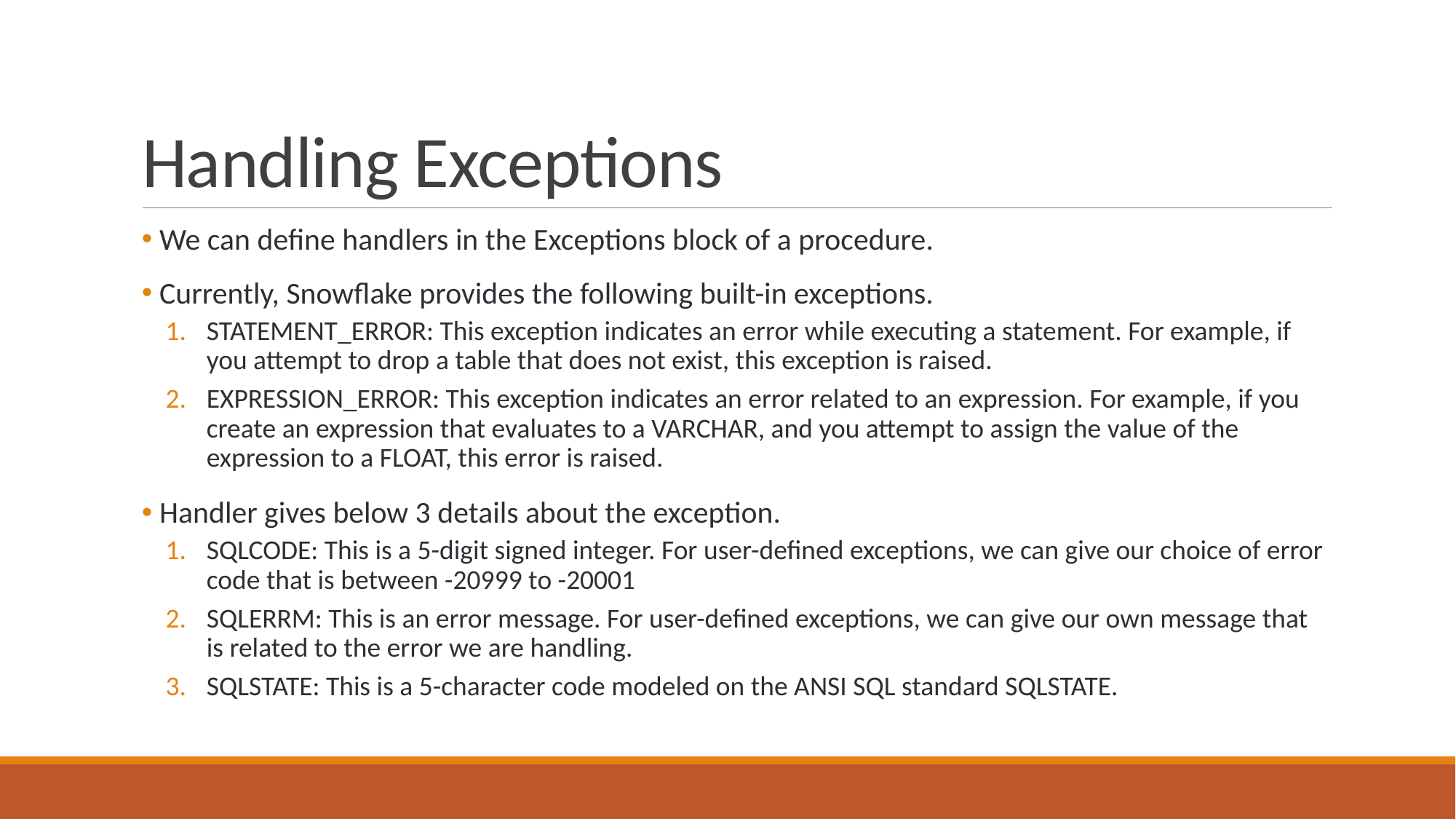

# Handling Exceptions
 We can define handlers in the Exceptions block of a procedure.
 Currently, Snowflake provides the following built-in exceptions.
STATEMENT_ERROR: This exception indicates an error while executing a statement. For example, if you attempt to drop a table that does not exist, this exception is raised.
EXPRESSION_ERROR: This exception indicates an error related to an expression. For example, if you create an expression that evaluates to a VARCHAR, and you attempt to assign the value of the expression to a FLOAT, this error is raised.
 Handler gives below 3 details about the exception.
SQLCODE: This is a 5-digit signed integer. For user-defined exceptions, we can give our choice of error code that is between -20999 to -20001
SQLERRM: This is an error message. For user-defined exceptions, we can give our own message that is related to the error we are handling.
SQLSTATE: This is a 5-character code modeled on the ANSI SQL standard SQLSTATE.